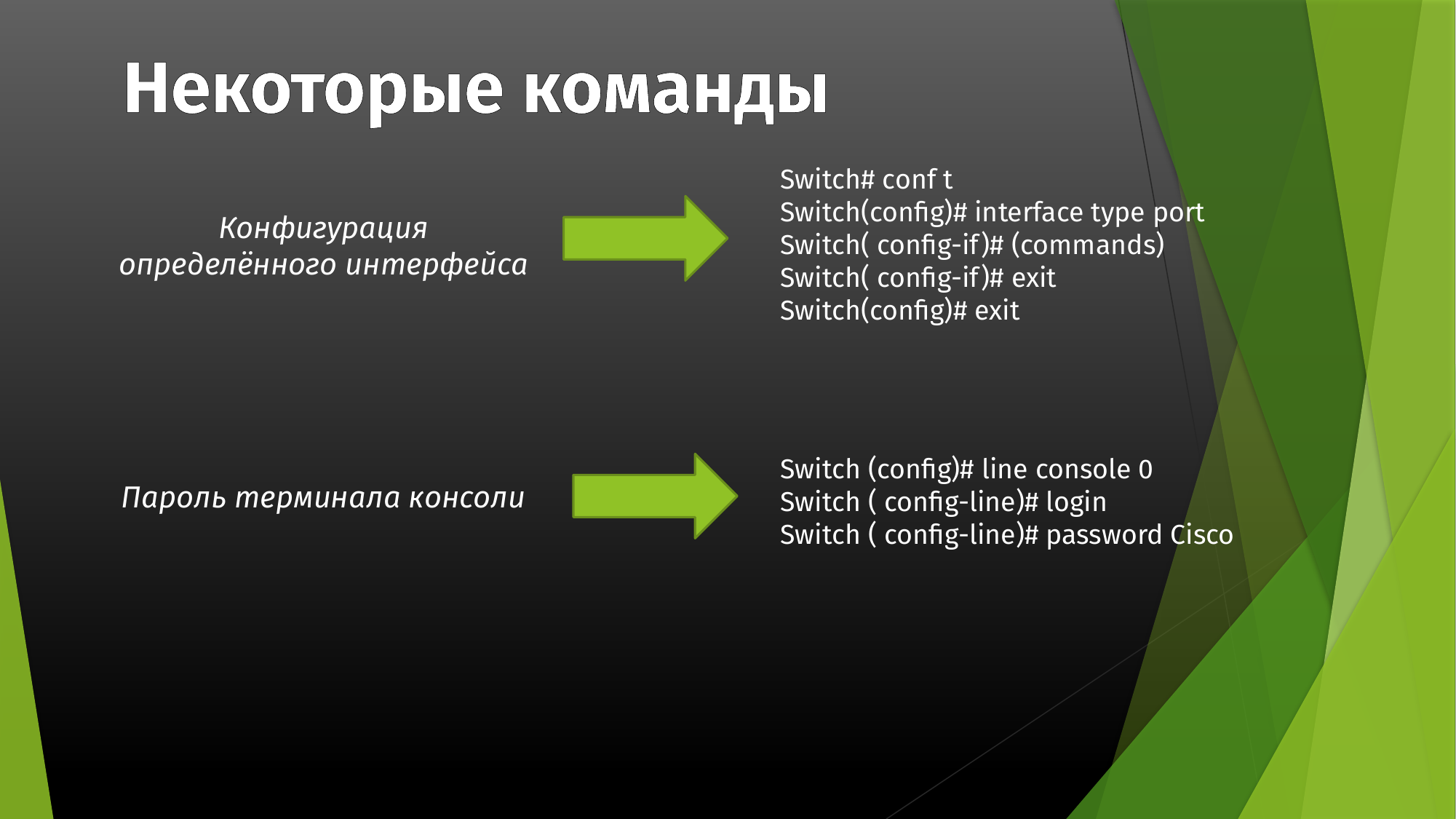

Некоторые команды
Switch# conf t
Switch(config)# interface type port
Switch( config-if)# (commands)
Switch( config-if)# exit
Switch(config)# exit

Конфигурация определённого интерфейса
Switch (config)# line console 0
Switch ( config-line)# login
Switch ( config-line)# password Cisco

Пароль терминала консоли